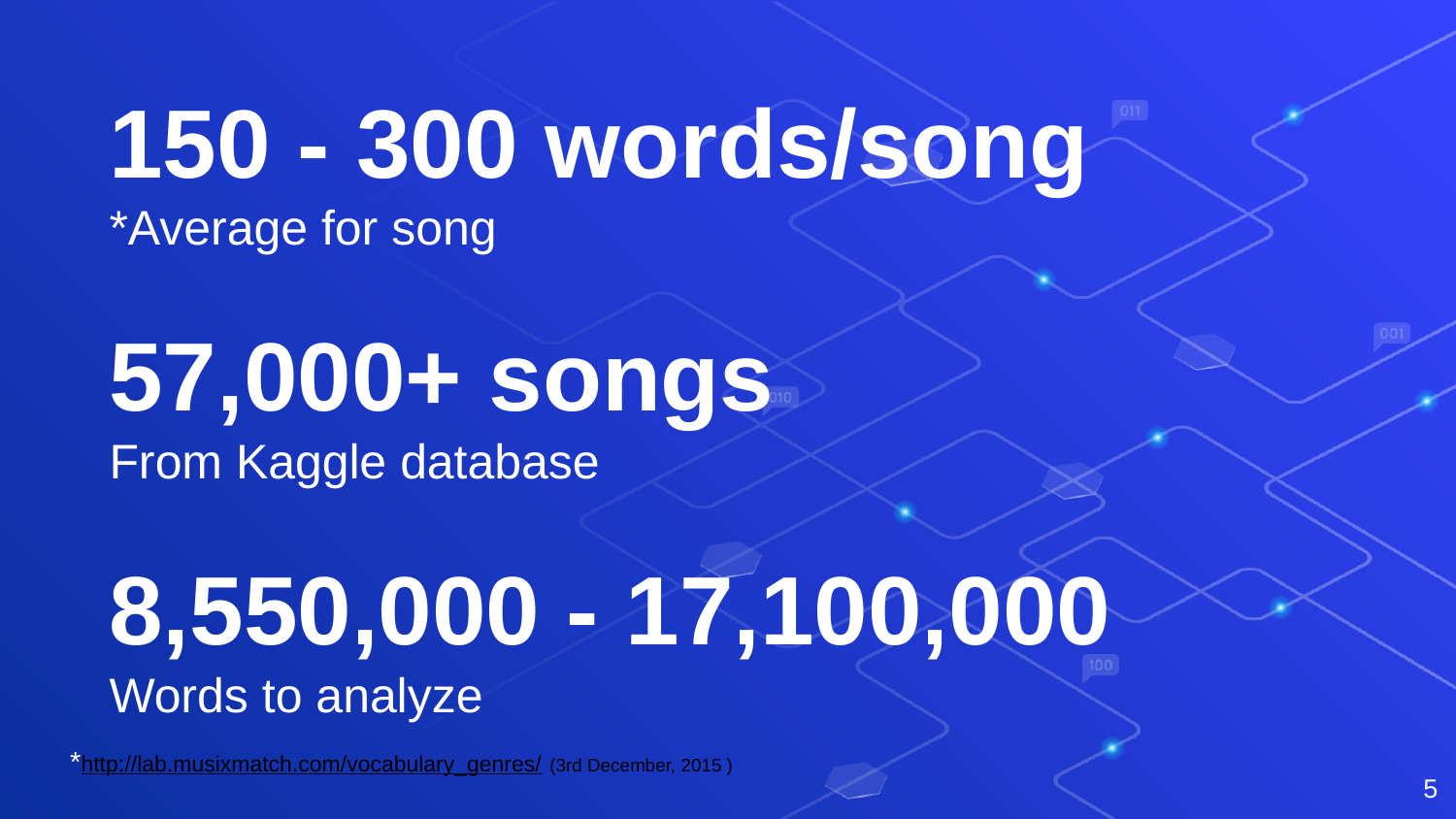

150 - 300 words/song
*Average for song
57,000+ songs
From Kaggle database
8,550,000 - 17,100,000
Words to analyze
*http://lab.musixmatch.com/vocabulary_genres/ (3rd December, 2015 )
5